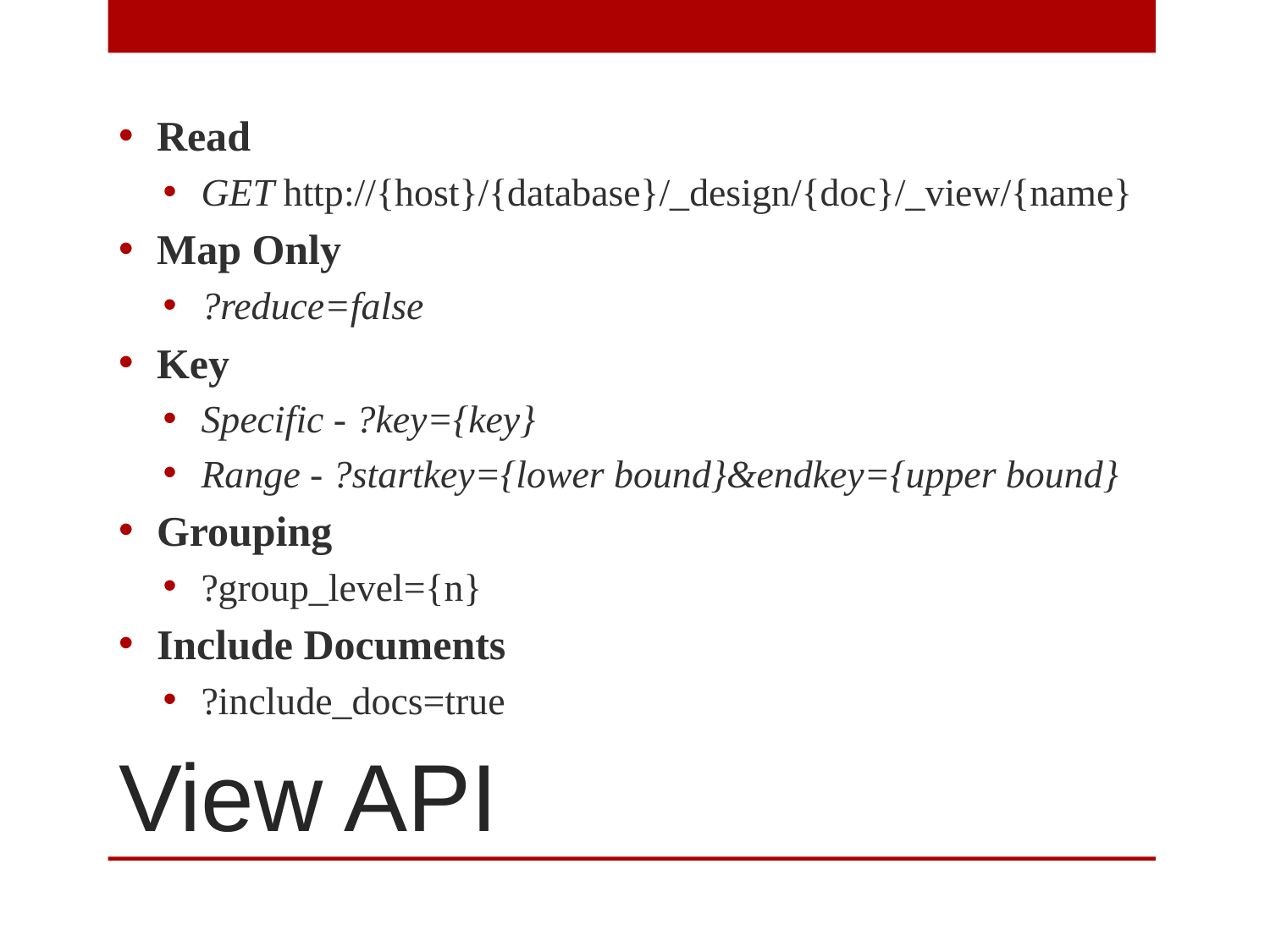

Read
GET http://{host}/{database}/_design/{doc}/_view/{name}
Map Only
?reduce=false
Key
Specific - ?key={key}
Range - ?startkey={lower bound}&endkey={upper bound}
Grouping
?group_level={n}
Include Documents
?include_docs=true
# View API